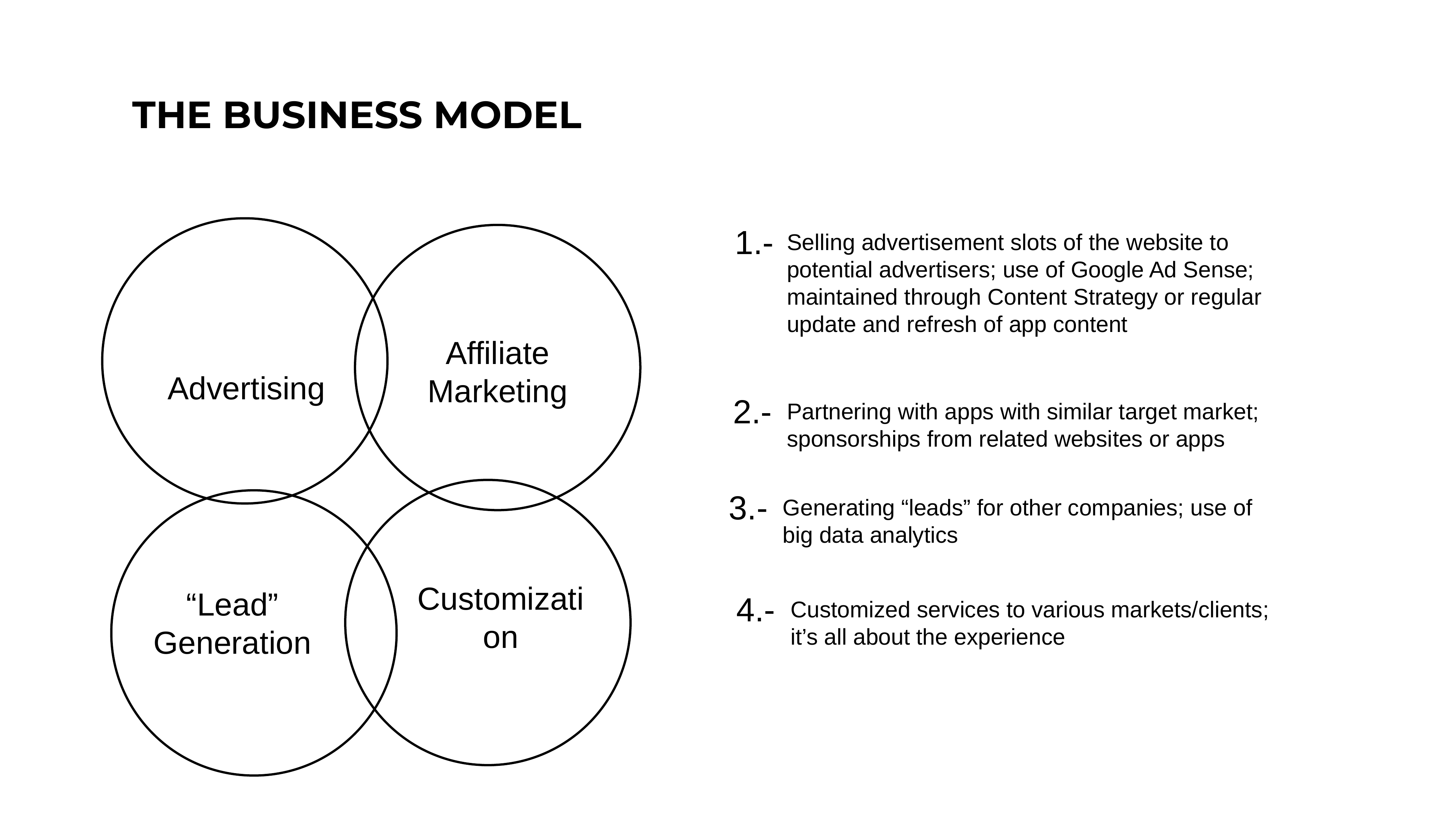

THE BUSINESS MODEL

1.-

Selling advertisement slots of the website to potential advertisers; use of Google Ad Sense; maintained through Content Strategy or regular update and refresh of app content
Affiliate Marketing
Advertising
2.-
Partnering with apps with similar target market; sponsorships from related websites or apps

3.-

Generating “leads” for other companies; use of big data analytics
Customization
“Lead” Generation
4.-
Customized services to various markets/clients; it’s all about the experience